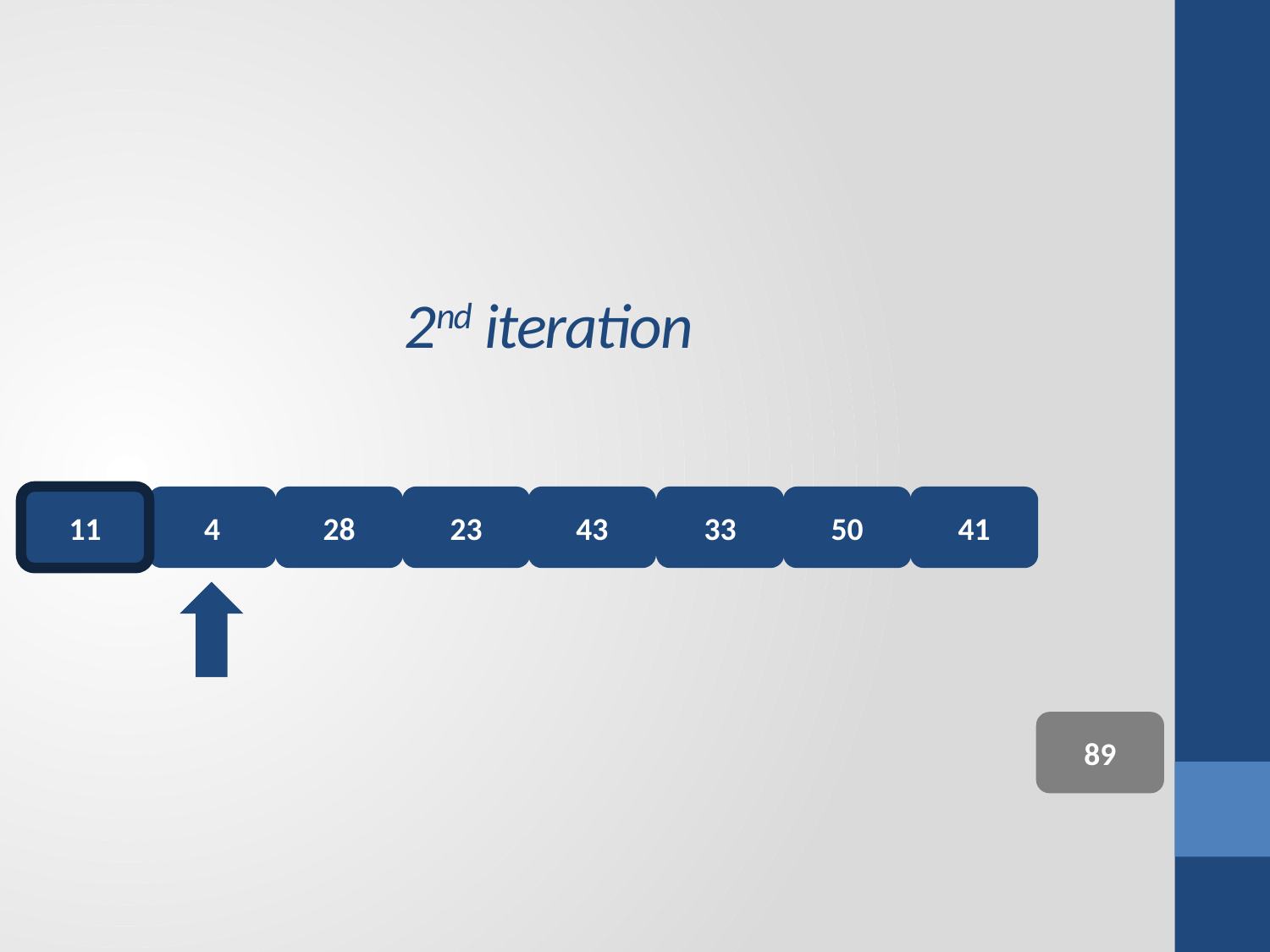

2nd iteration
11
4
28
23
43
33
50
41

89